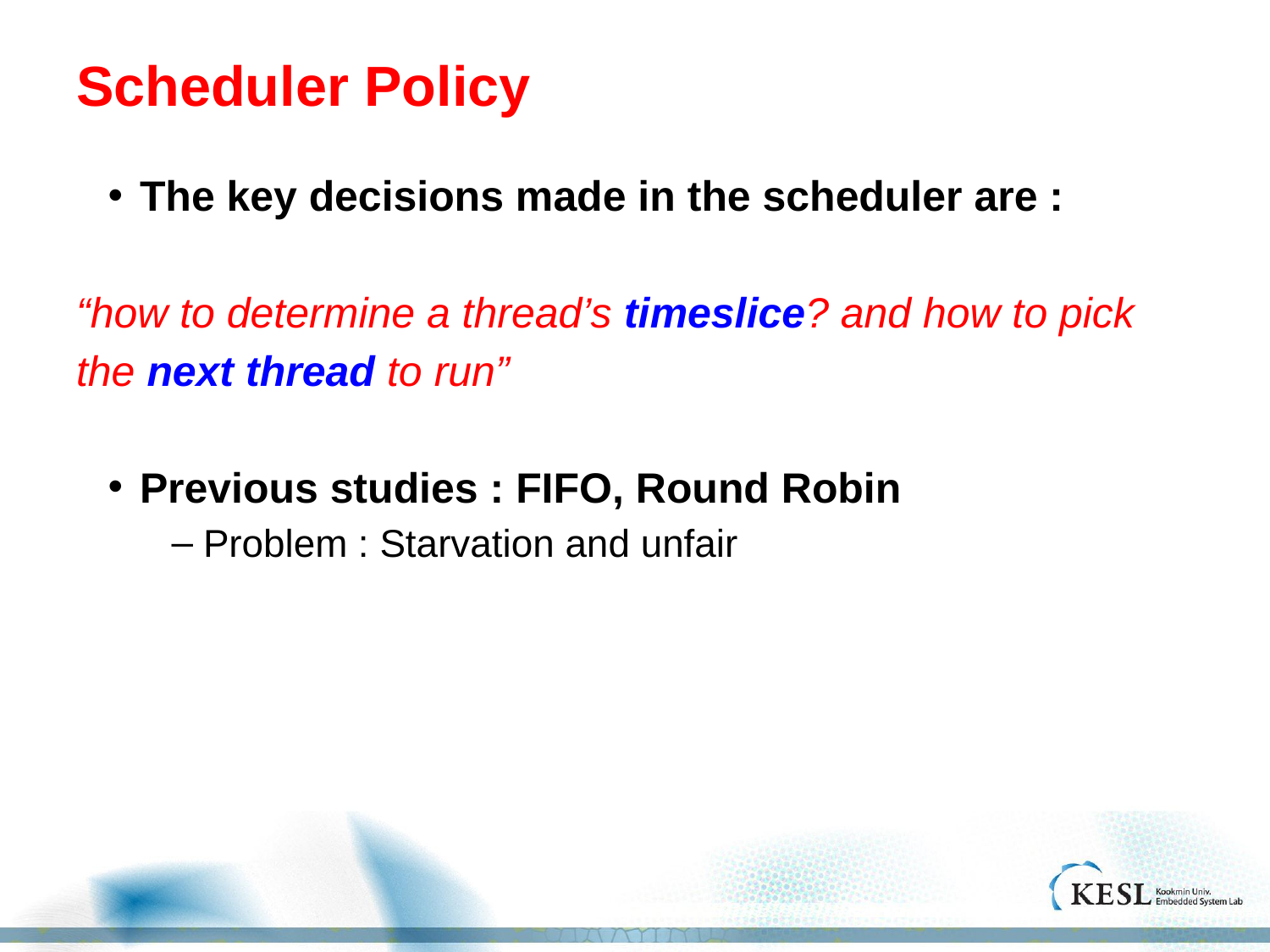

# Scheduler Policy
The key decisions made in the scheduler are :

“how to determine a thread’s timeslice? and how to pick the next thread to run”

Previous studies : FIFO, Round Robin
Problem : Starvation and unfair